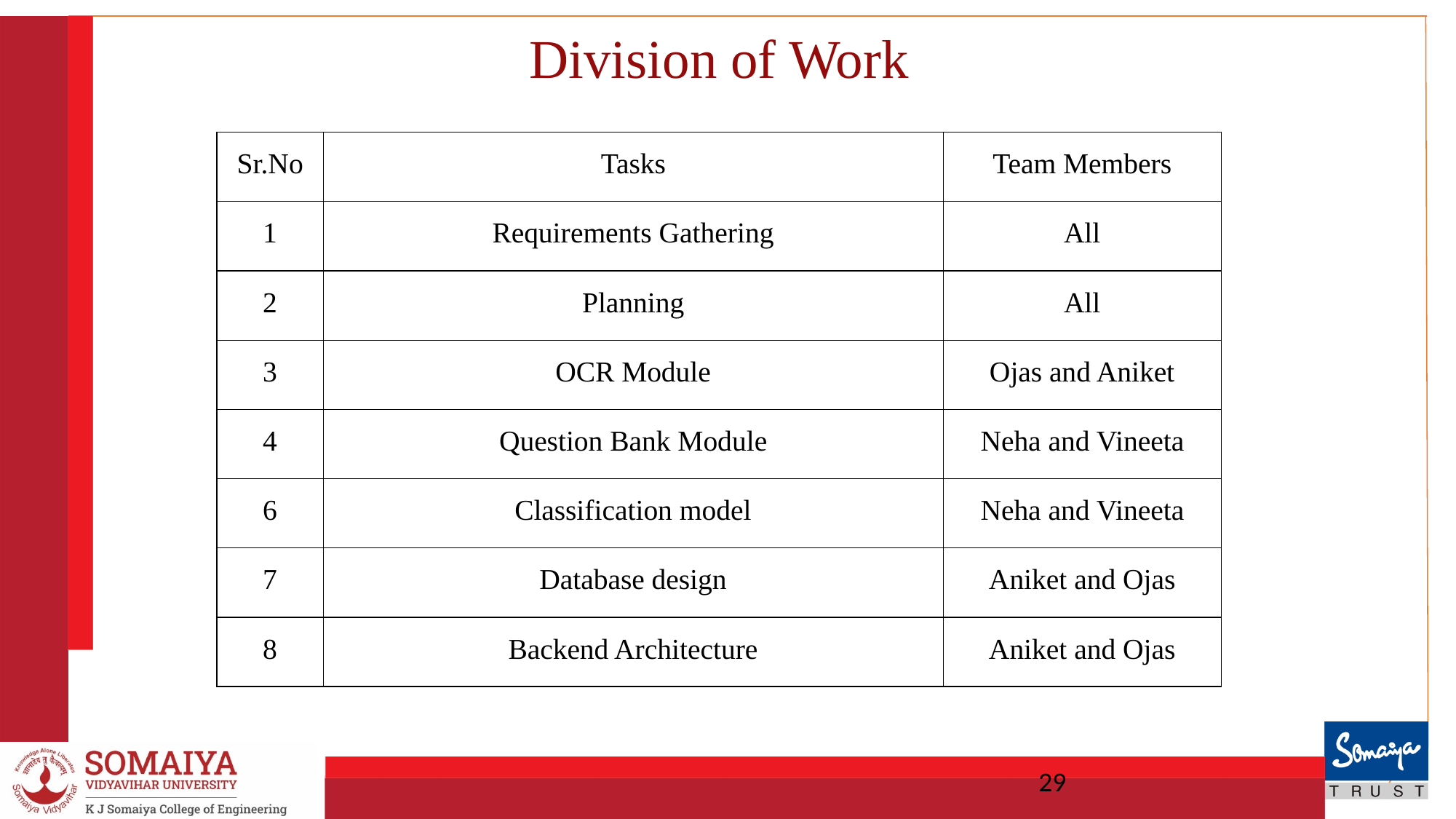

# Division of Work
| Sr.No | Tasks | Team Members |
| --- | --- | --- |
| 1 | Requirements Gathering | All |
| 2 | Planning | All |
| 3 | OCR Module | Ojas and Aniket |
| 4 | Question Bank Module | Neha and Vineeta |
| 6 | Classification model | Neha and Vineeta |
| 7 | Database design | Aniket and Ojas |
| 8 | Backend Architecture | Aniket and Ojas |
29